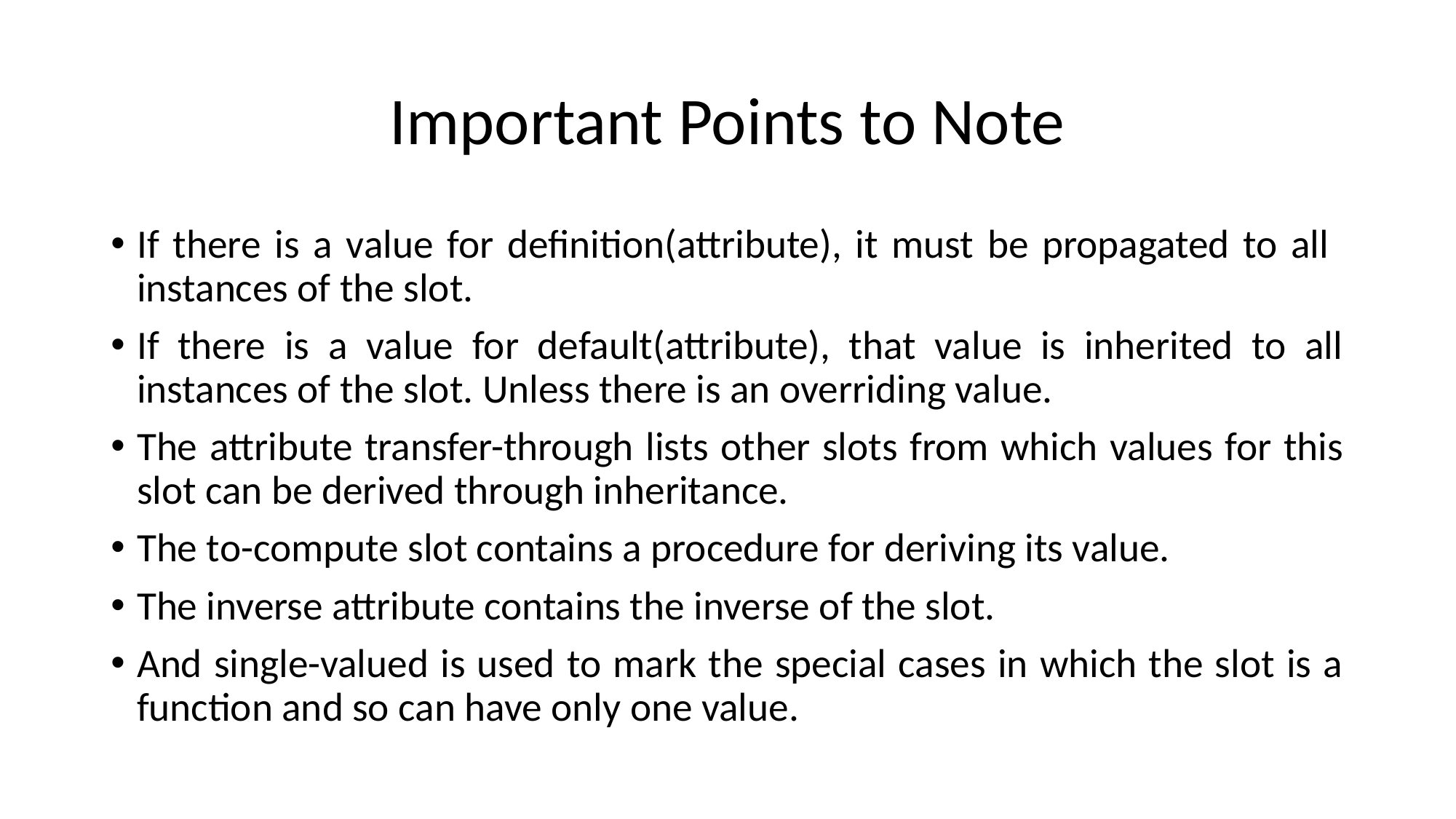

# Important Points to Note
If there is a value for definition(attribute), it must be propagated to all  instances of the slot.
If there is a value for default(attribute), that value is inherited to all instances of the slot. Unless there is an overriding value.
The attribute transfer-through lists other slots from which values for this slot can be derived through inheritance.
The to-compute slot contains a procedure for deriving its value.
The inverse attribute contains the inverse of the slot.
And single-valued is used to mark the special cases in which the slot is a function and so can have only one value.